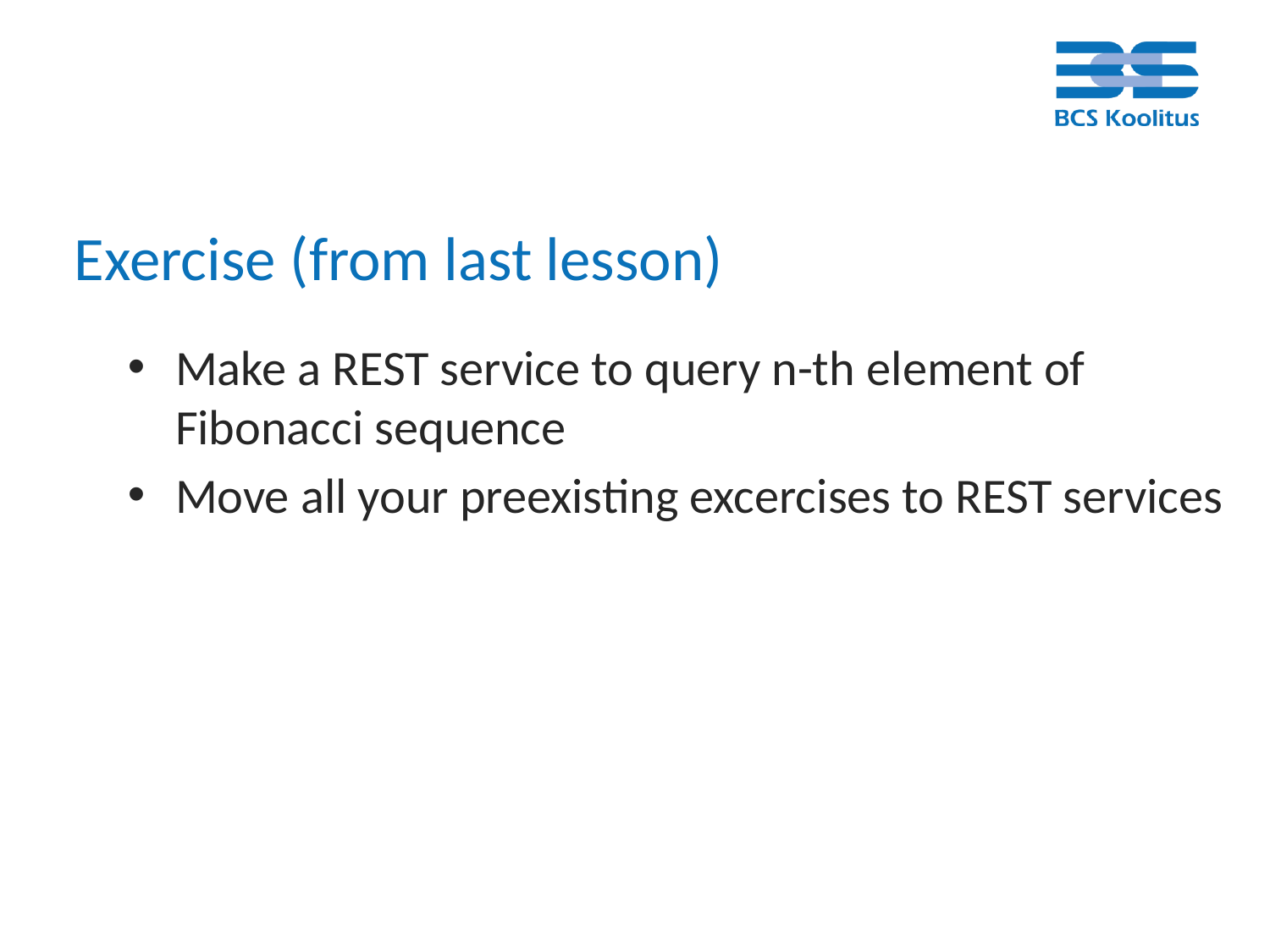

# Exercise (from last lesson)
Make a REST service to query n-th element of Fibonacci sequence
Move all your preexisting excercises to REST services